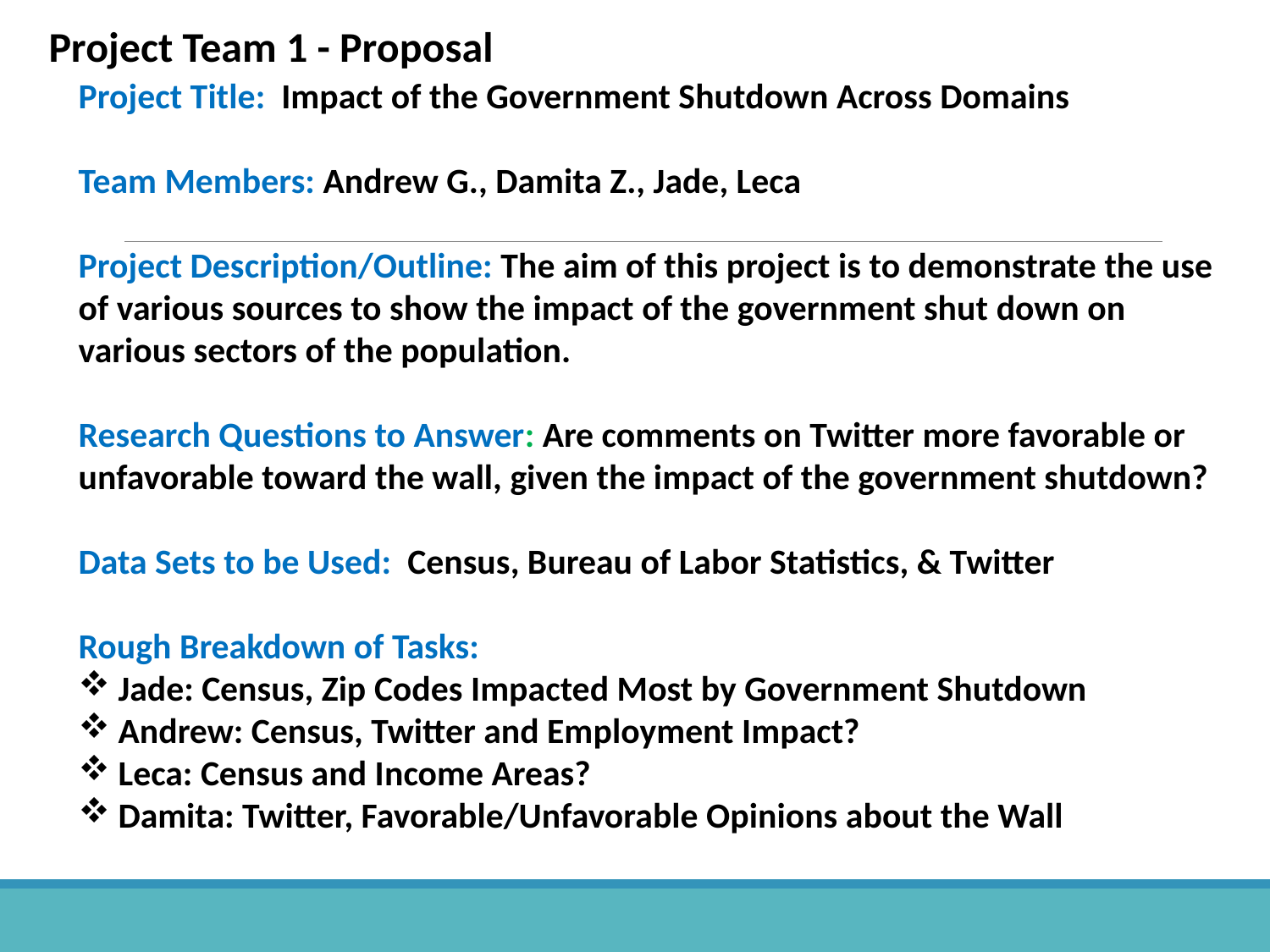

Project Team 1 - Proposal
Project Title:  Impact of the Government Shutdown Across Domains

Team Members: Andrew G., Damita Z., Jade, Leca

Project Description/Outline: The aim of this project is to demonstrate the use of various sources to show the impact of the government shut down on various sectors of the population.

Research Questions to Answer: Are comments on Twitter more favorable or unfavorable toward the wall, given the impact of the government shutdown?

Data Sets to be Used:  Census, Bureau of Labor Statistics, & Twitter

Rough Breakdown of Tasks:
Jade: Census, Zip Codes Impacted Most by Government Shutdown
Andrew: Census, Twitter and Employment Impact?
Leca: Census and Income Areas?
Damita: Twitter, Favorable/Unfavorable Opinions about the Wall